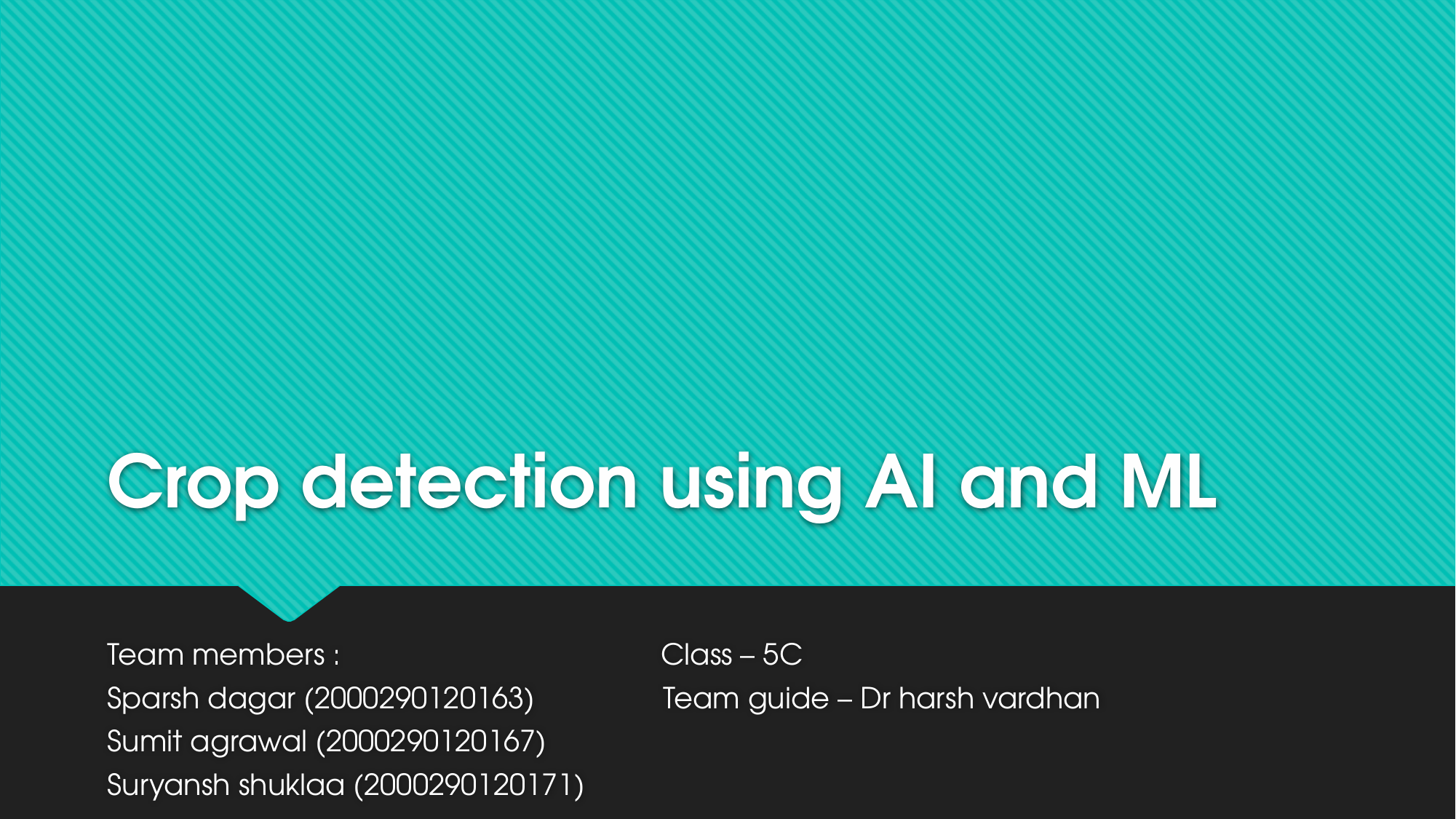

# Crop detection using AI and ML
Team members :                                        Class – 5C
Sparsh dagar (2000290120163)                Team guide – Dr harsh vardhan
Sumit agrawal (2000290120167)
Suryansh shuklaa (2000290120171)